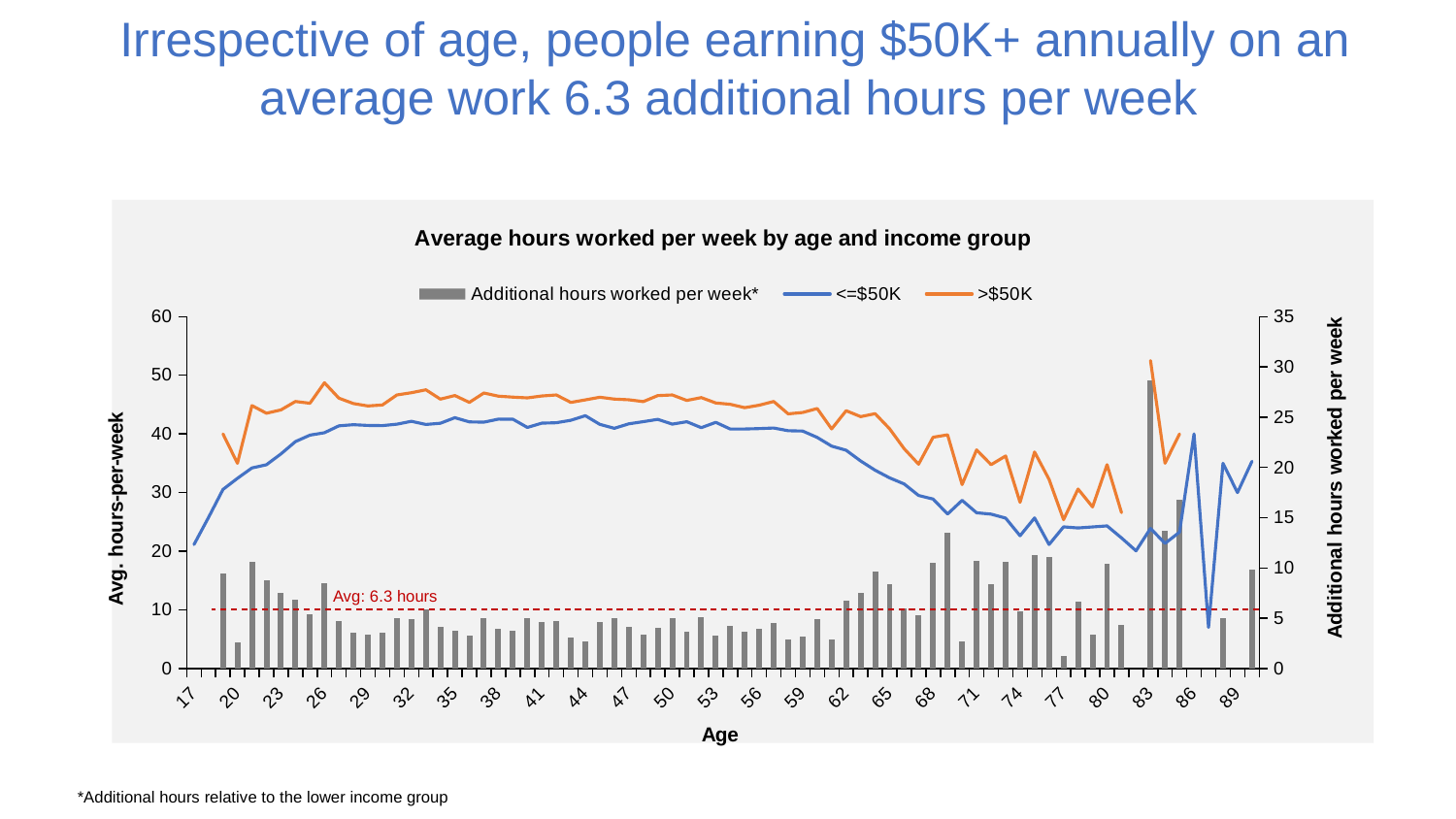

# Irrespective of age, people earning $50K+ annually on an average work 6.3 additional hours per week

### Chart: Average hours worked per week by age and income group

| Category | Additional hours worked per week* | <=$50K | >$50K |
|---|---|---|---|
| 17 | None | 21.13781512605042 | None |
| 18 | None | 25.745939675174014 | None |
| 19 | 9.466666666666665 | 30.533333333333335 | 40.0 |
| 20 | 2.570143884892083 | 32.42985611510792 | 35.0 |
| 21 | 10.638837920489301 | 34.194495412844034 | 44.833333333333336 |
| 22 | 8.78780969752242 | 34.741602067183464 | 43.529411764705884 |
| 23 | 7.498713222508172 | 36.59219586840092 | 44.09090909090909 |
| 24 | 6.8308167735878556 | 38.69191049913942 | 45.52272727272727 |
| 25 | 5.434586802125956 | 39.78909740840036 | 45.223684210526315 |
| 26 | 8.509781890284202 | 40.20786516853933 | 48.71764705882353 |
| 27 | 4.715168736133279 | 41.380483437779766 | 46.095652173913045 |
| 28 | 3.605655600038567 | 41.573115349682105 | 45.17877094972067 |
| 29 | 3.326701157920674 | 41.440975609756094 | 44.76767676767677 |
| 30 | 3.5168442257624974 | 41.41028128031038 | 44.927125506072876 |
| 31 | 4.98268398268398 | 41.66095238095238 | 46.64363636363636 |
| 32 | 4.874223361292323 | 42.14942528735632 | 47.023648648648646 |
| 33 | 5.906335588186764 | 41.61435406698565 | 47.52068965517241 |
| 34 | 4.108133450018755 | 41.81559536354057 | 45.92372881355932 |
| 35 | 3.777818750368759 | 42.76629889669007 | 46.544117647058826 |
| 36 | 3.320812236286919 | 42.05168776371308 | 45.3725 |
| 37 | 4.976303317535546 | 42.0 | 46.976303317535546 |
| 38 | 3.923142938334756 | 42.51647058823529 | 46.43961352657005 |
| 39 | 3.7537295182196146 | 42.513409961685824 | 46.26713947990544 |
| 40 | 5.042542295850112 | 41.1046658259773 | 46.14720812182741 |
| 41 | 4.628304194588075 | 41.835396039603964 | 46.46370023419204 |
| 42 | 4.744566954298492 | 41.9006711409396 | 46.64523809523809 |
| 43 | 3.0398352661126395 | 42.32756132756133 | 45.367396593673966 |
| 44 | 2.693381981016991 | 43.10318664643399 | 45.79656862745098 |
| 45 | 4.6276613864759 | 41.62719298245614 | 46.25485436893204 |
| 46 | 4.973454452299023 | 40.96048632218845 | 45.933940774487475 |
| 47 | 4.102782187138018 | 41.72239263803681 | 45.82517482517483 |
| 48 | 3.414011507318051 | 42.09197651663405 | 45.5059880239521 |
| 49 | 4.05862089623772 | 42.47663551401869 | 46.53525641025641 |
| 50 | 4.978117233766021 | 41.665314401622716 | 46.64343163538874 |
| 51 | 3.6165085388994314 | 42.08349146110057 | 45.7 |
| 52 | 5.126988104653989 | 41.060737527114966 | 46.187725631768956 |
| 53 | 3.3037825059101635 | 41.973995271867615 | 45.27777777777778 |
| 54 | 4.206933476107622 | 40.83870967741935 | 45.045643153526974 |
| 55 | 3.633067306361582 | 40.83863080684596 | 44.471698113207545 |
| 56 | 3.9843507278062233 | 40.90575916230367 | 44.89010989010989 |
| 57 | 4.53233830845771 | 41.0 | 45.53233830845771 |
| 58 | 2.8782526550825835 | 40.5414364640884 | 43.41968911917098 |
| 59 | 3.1698451661631424 | 40.48640483383686 | 43.65625 |
| 60 | 4.922009002606018 | 39.406349206349205 | 44.32835820895522 |
| 61 | 2.928733732699861 | 37.922330097087375 | 40.851063829787236 |
| 62 | 6.741578249336875 | 37.210344827586205 | 43.95192307692308 |
| 63 | 7.560770975056691 | 35.38367346938775 | 42.94444444444444 |
| 64 | 9.648641389498188 | 33.800796812749006 | 43.449438202247194 |
| 65 | 8.36208277703605 | 32.50934579439252 | 40.871428571428574 |
| 66 | 6.0125295974743445 | 31.46961325966851 | 37.482142857142854 |
| 67 | 5.333817970340217 | 29.50828729281768 | 34.8421052631579 |
| 68 | 10.545907609737398 | 28.886524822695037 | 39.432432432432435 |
| 69 | 13.499726626571896 | 26.338983050847457 | 39.83870967741935 |
| 70 | 2.684074074074072 | 28.675925925925927 | 31.36 |
| 71 | 10.730158730158728 | 26.555555555555557 | 37.285714285714285 |
| 72 | 8.423076923076923 | 26.326923076923077 | 34.75 |
| 73 | 10.586942469295408 | 25.64835164835165 | 36.23529411764706 |
| 74 | 5.689265536723163 | 22.64406779661017 | 28.333333333333332 |
| 75 | 11.245110821382003 | 25.677966101694917 | 36.92307692307692 |
| 76 | 11.102459016393443 | 21.147540983606557 | 32.25 |
| 77 | 1.2228260869565233 | 24.152173913043477 | 25.375 |
| 78 | 6.634482758620692 | 23.96551724137931 | 30.6 |
| 79 | 3.412698412698415 | 24.142857142857142 | 27.555555555555557 |
| 80 | 10.426470588235293 | 24.323529411764707 | 34.75 |
| 81 | 4.304761904761907 | 22.266666666666666 | 26.571428571428573 |
| 82 | None | 20.066666666666666 | None |
| 83 | 28.61111111111111 | 23.88888888888889 | 52.5 |
| 84 | 13.666666666666668 | 21.333333333333332 | 35.0 |
| 85 | 16.75 | 23.25 | 40.0 |
| 86 | None | 40.0 | None |
| 87 | None | 7.0 | None |
| 88 | 5.0 | 35.0 | 40.0 |
| 89 | None | 30.0 | None |
| 90 | 9.820512820512818 | 35.333333333333336 | 45.15384615384615 |
Avg: 6.3 hours
*Additional hours relative to the lower income group